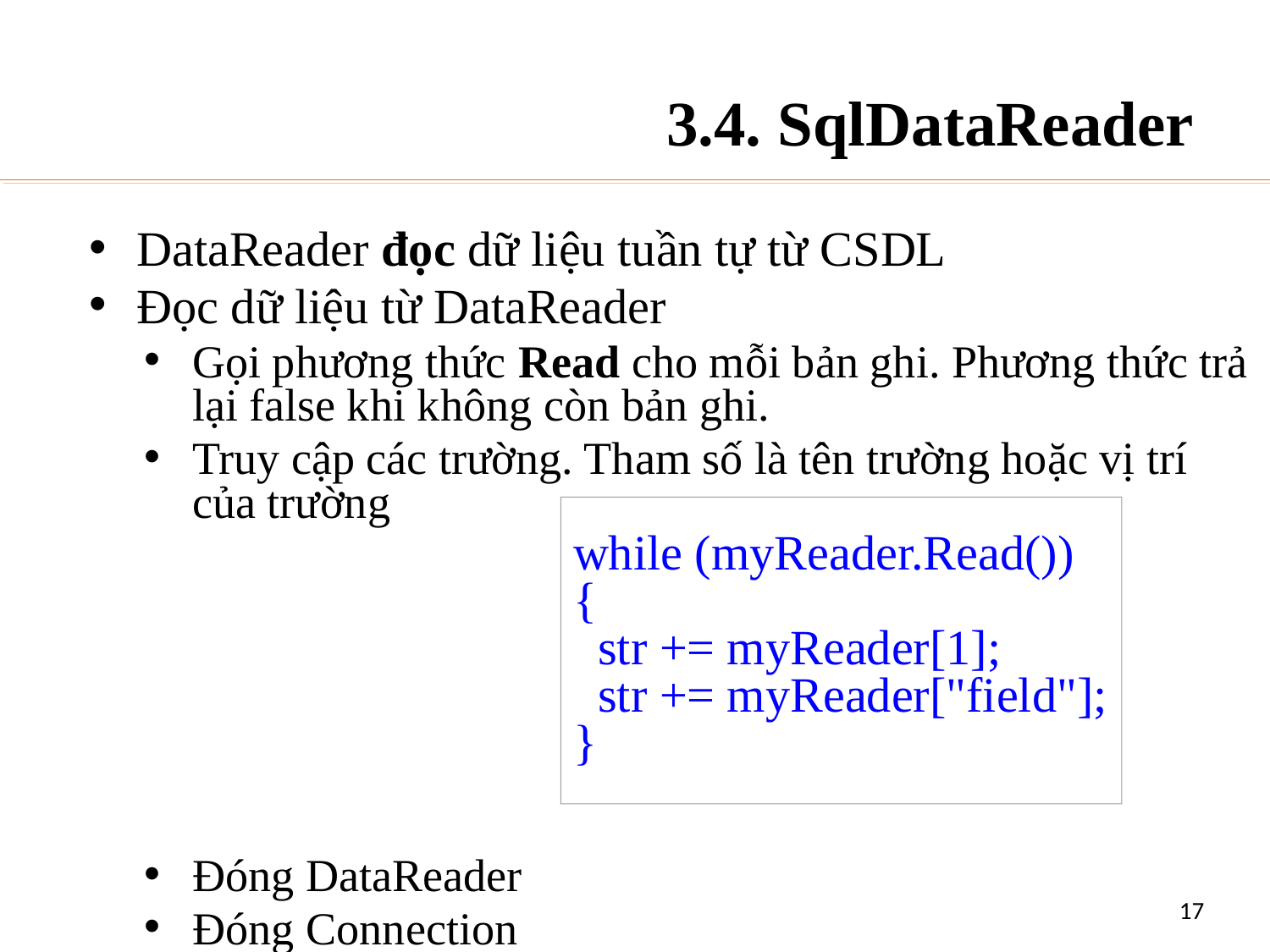

# 3.4. SqlDataReader
DataReader đọc dữ liệu tuần tự từ CSDL
Đọc dữ liệu từ DataReader
Gọi phương thức Read cho mỗi bản ghi. Phương thức trả lại false khi không còn bản ghi.
Truy cập các trường. Tham số là tên trường hoặc vị trí của trường

Đóng DataReader
Đóng Connection
while (myReader.Read())
{
  str += myReader[1];
  str += myReader["field"];
}
17